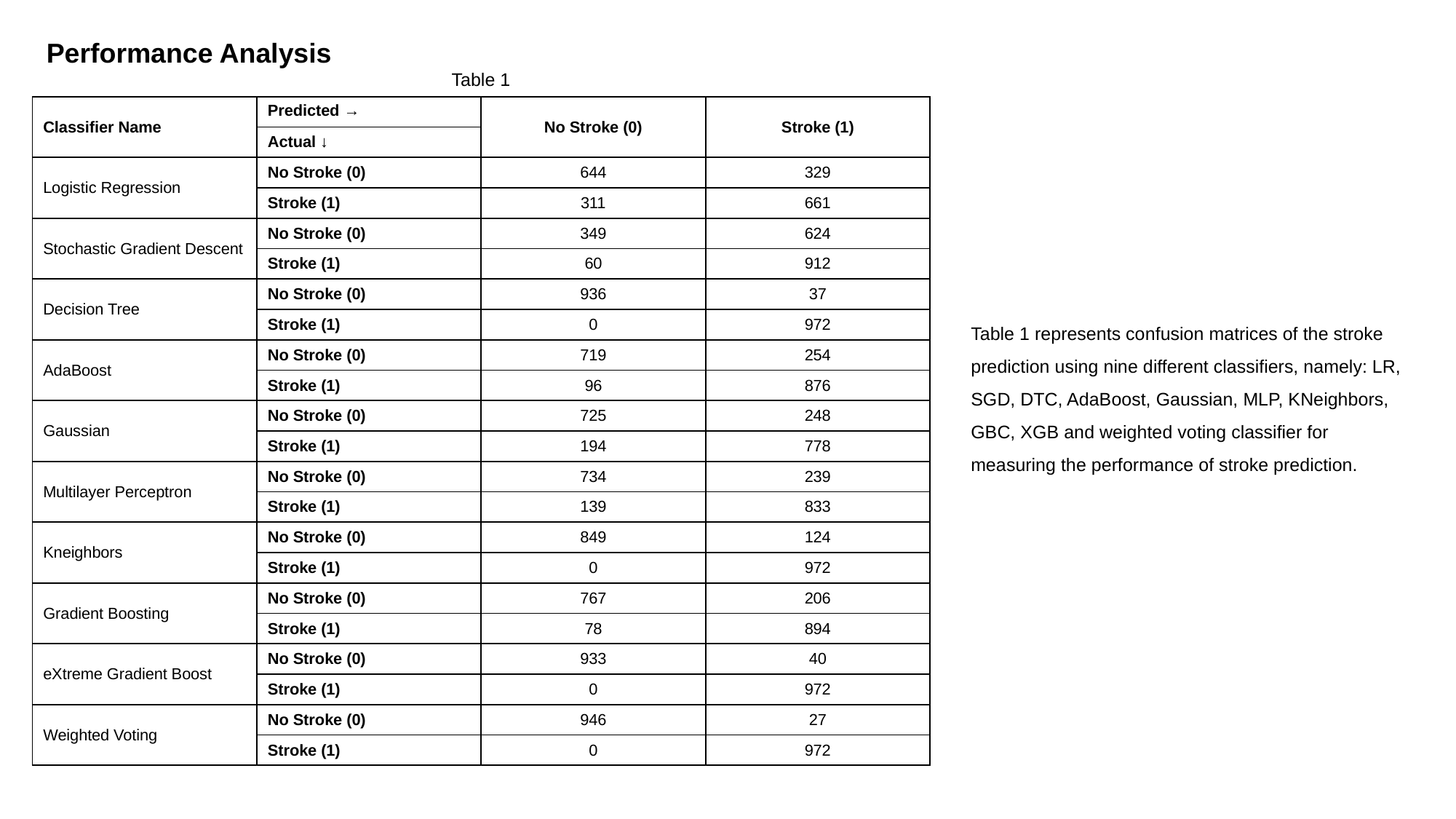

Performance Analysis
Table 1
| Classifier Name | Predicted → | No Stroke (0) | Stroke (1) |
| --- | --- | --- | --- |
|  | Actual ↓ |  |  |
| Logistic Regression | No Stroke (0) | 644 | 329 |
|  | Stroke (1) | 311 | 661 |
| Stochastic Gradient Descent | No Stroke (0) | 349 | 624 |
|  | Stroke (1) | 60 | 912 |
| Decision Tree | No Stroke (0) | 936 | 37 |
|  | Stroke (1) | 0 | 972 |
| AdaBoost | No Stroke (0) | 719 | 254 |
|  | Stroke (1) | 96 | 876 |
| Gaussian | No Stroke (0) | 725 | 248 |
|  | Stroke (1) | 194 | 778 |
| Multilayer Perceptron | No Stroke (0) | 734 | 239 |
|  | Stroke (1) | 139 | 833 |
| Kneighbors | No Stroke (0) | 849 | 124 |
|  | Stroke (1) | 0 | 972 |
| Gradient Boosting | No Stroke (0) | 767 | 206 |
|  | Stroke (1) | 78 | 894 |
| eXtreme Gradient Boost | No Stroke (0) | 933 | 40 |
|  | Stroke (1) | 0 | 972 |
| Weighted Voting | No Stroke (0) | 946 | 27 |
|  | Stroke (1) | 0 | 972 |
Table 1 represents confusion matrices of the stroke prediction using nine different classifiers, namely: LR, SGD, DTC, AdaBoost, Gaussian, MLP, KNeighbors, GBC, XGB and weighted voting classifier for measuring the performance of stroke prediction.